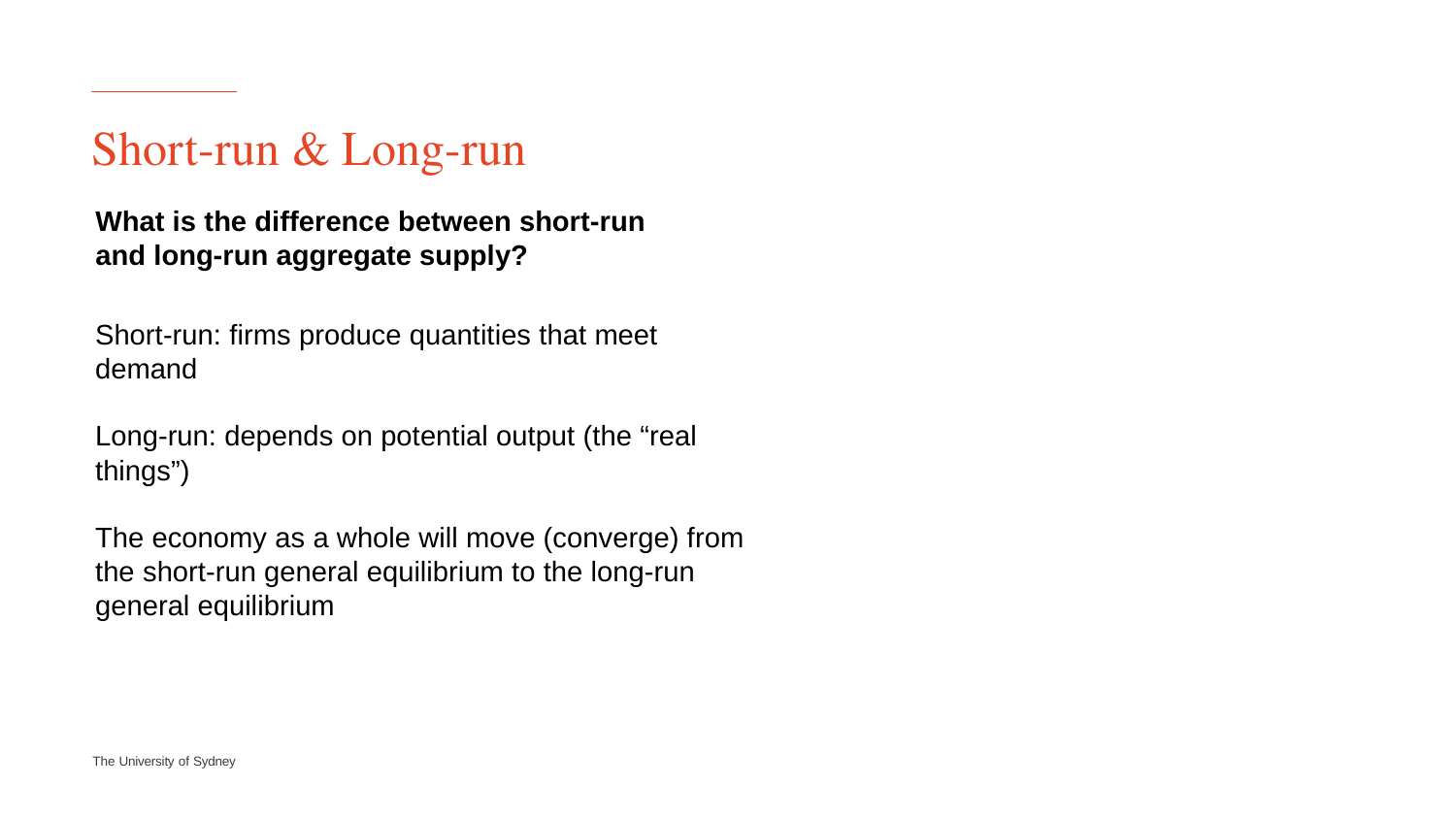

# Short-run & Long-run
What is the difference between short-run and long-run aggregate supply?

Short-run: firms produce quantities that meet demand

Long-run: depends on potential output (the “real things”)

The economy as a whole will move (converge) from the short-run general equilibrium to the long-run general equilibrium